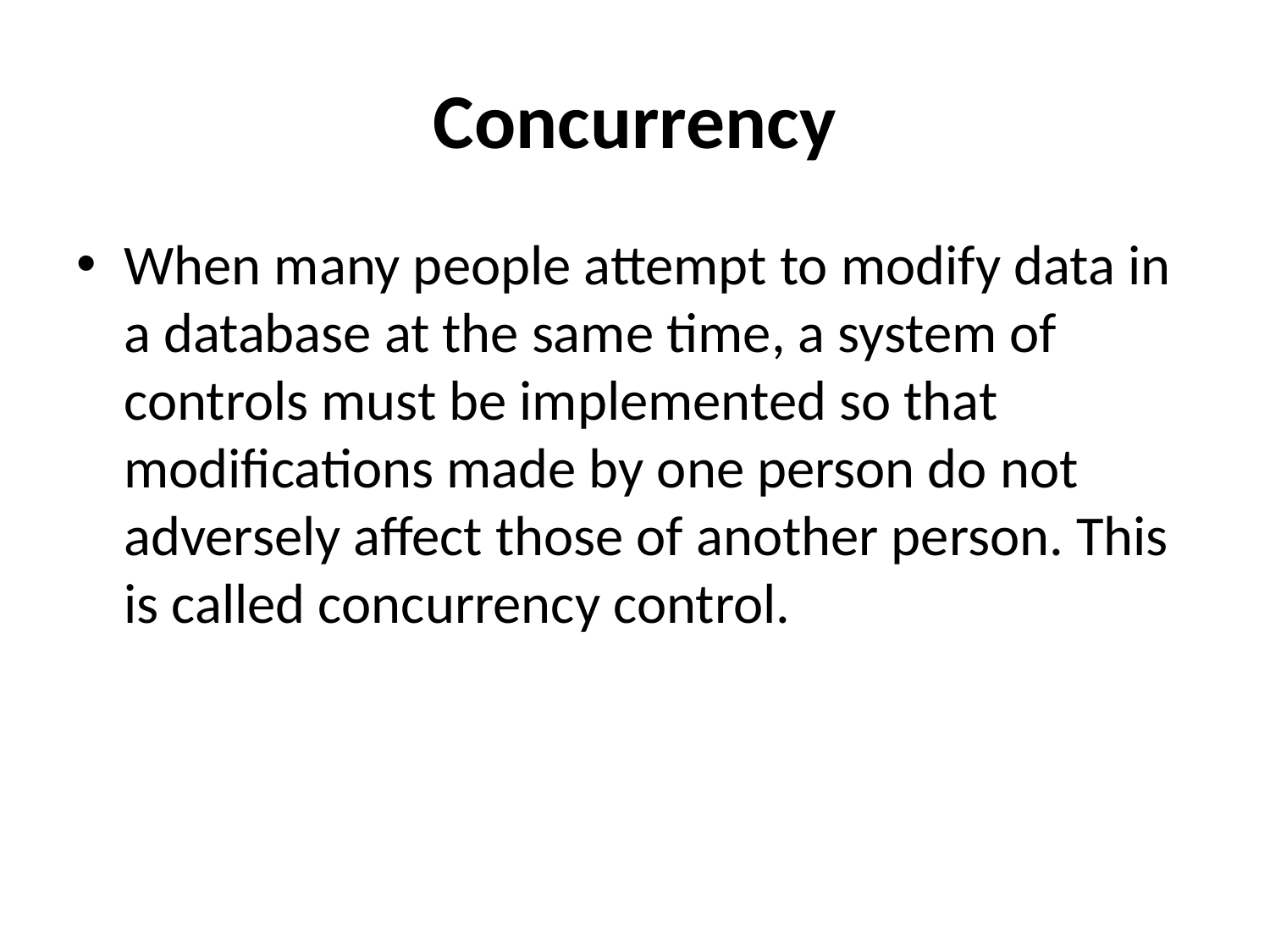

# Concurrency
When many people attempt to modify data in a database at the same time, a system of controls must be implemented so that modifications made by one person do not adversely affect those of another person. This is called concurrency control.